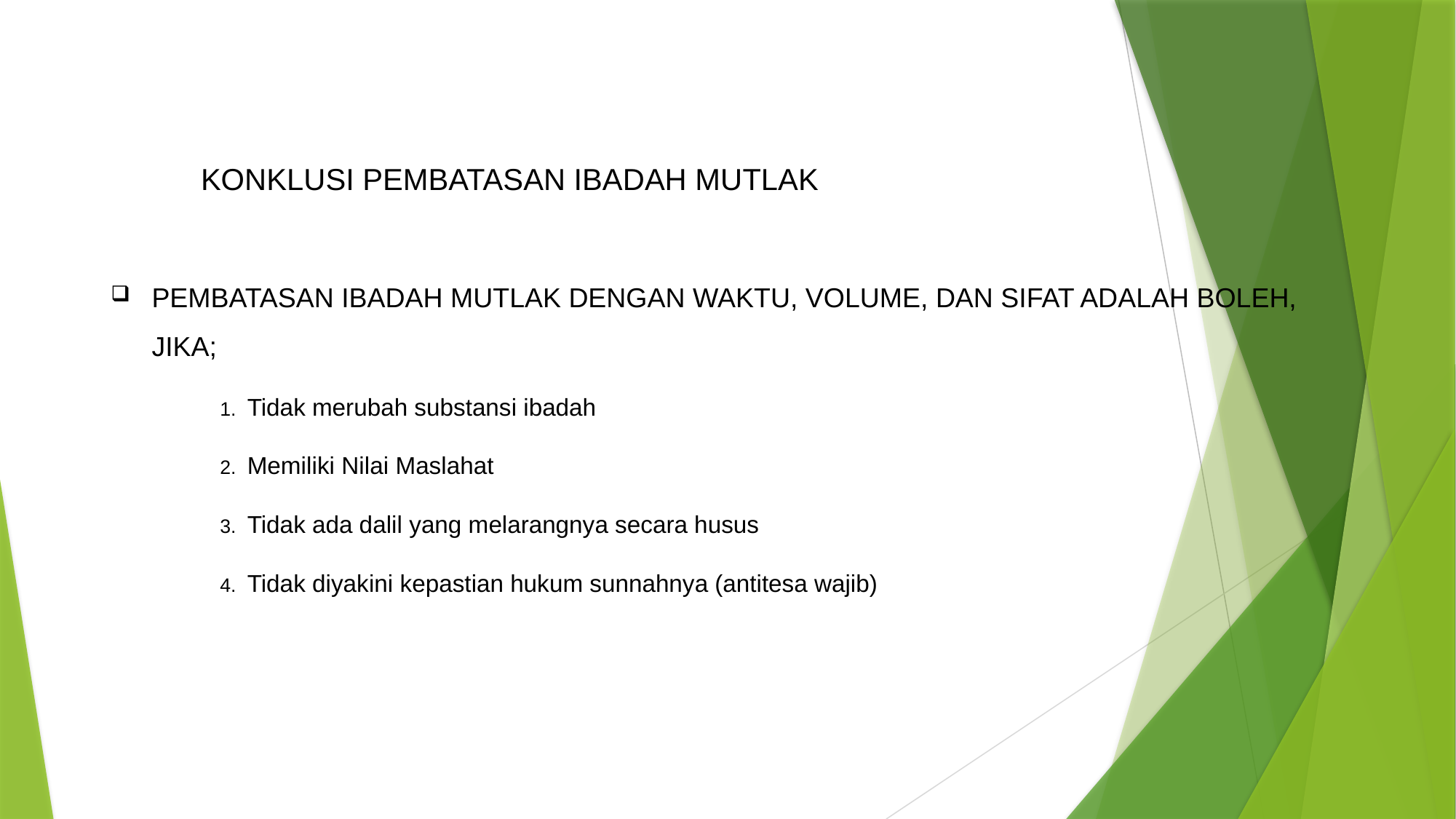

# KONKLUSI PEMBATASAN IBADAH MUTLAK
PEMBATASAN IBADAH MUTLAK DENGAN WAKTU, VOLUME, DAN SIFAT ADALAH BOLEH, JIKA;
Tidak merubah substansi ibadah
Memiliki Nilai Maslahat
Tidak ada dalil yang melarangnya secara husus
Tidak diyakini kepastian hukum sunnahnya (antitesa wajib)